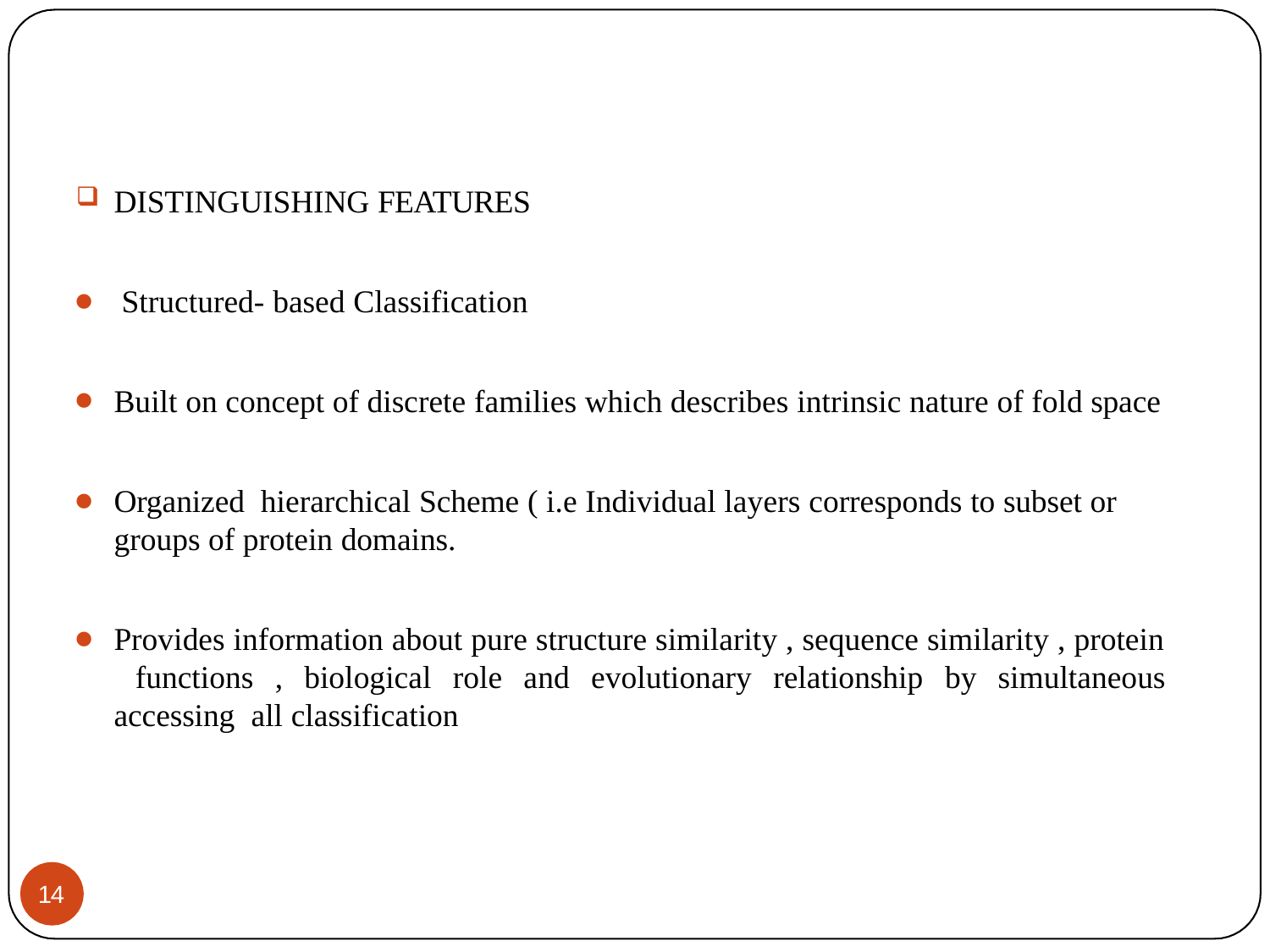

DISTINGUISHING FEATURES

Structured- based Classification

Built on concept of discrete families which describes intrinsic nature of fold space

Organized hierarchical Scheme ( i.e Individual layers corresponds to subset or
groups of protein domains.

Provides information about pure structure similarity , sequence similarity , protein  functions , biological role and evolutionary relationship by simultaneous accessing  all classification

14